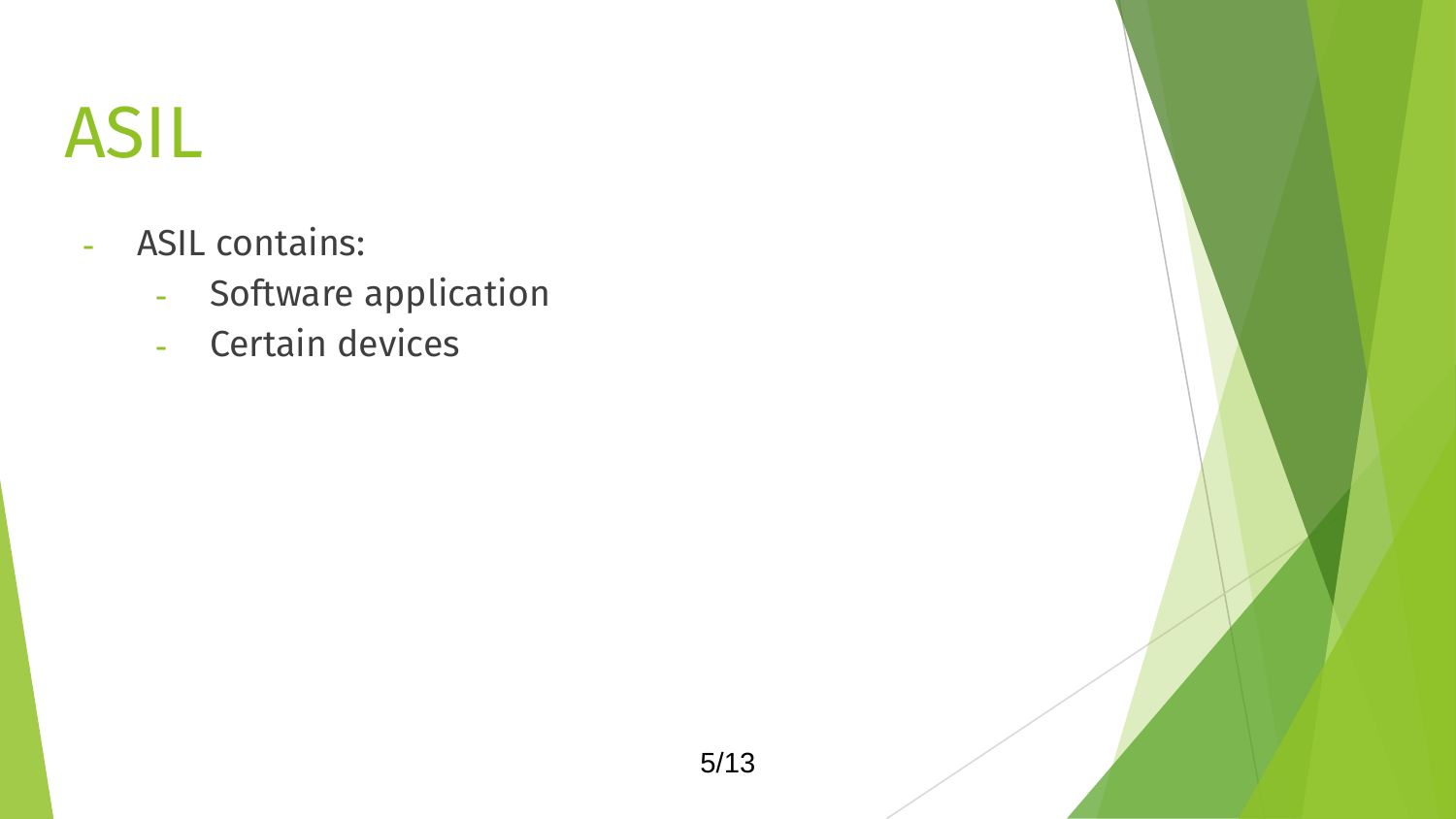

# ASIL
ASIL contains:
Software application
Certain devices
5/13